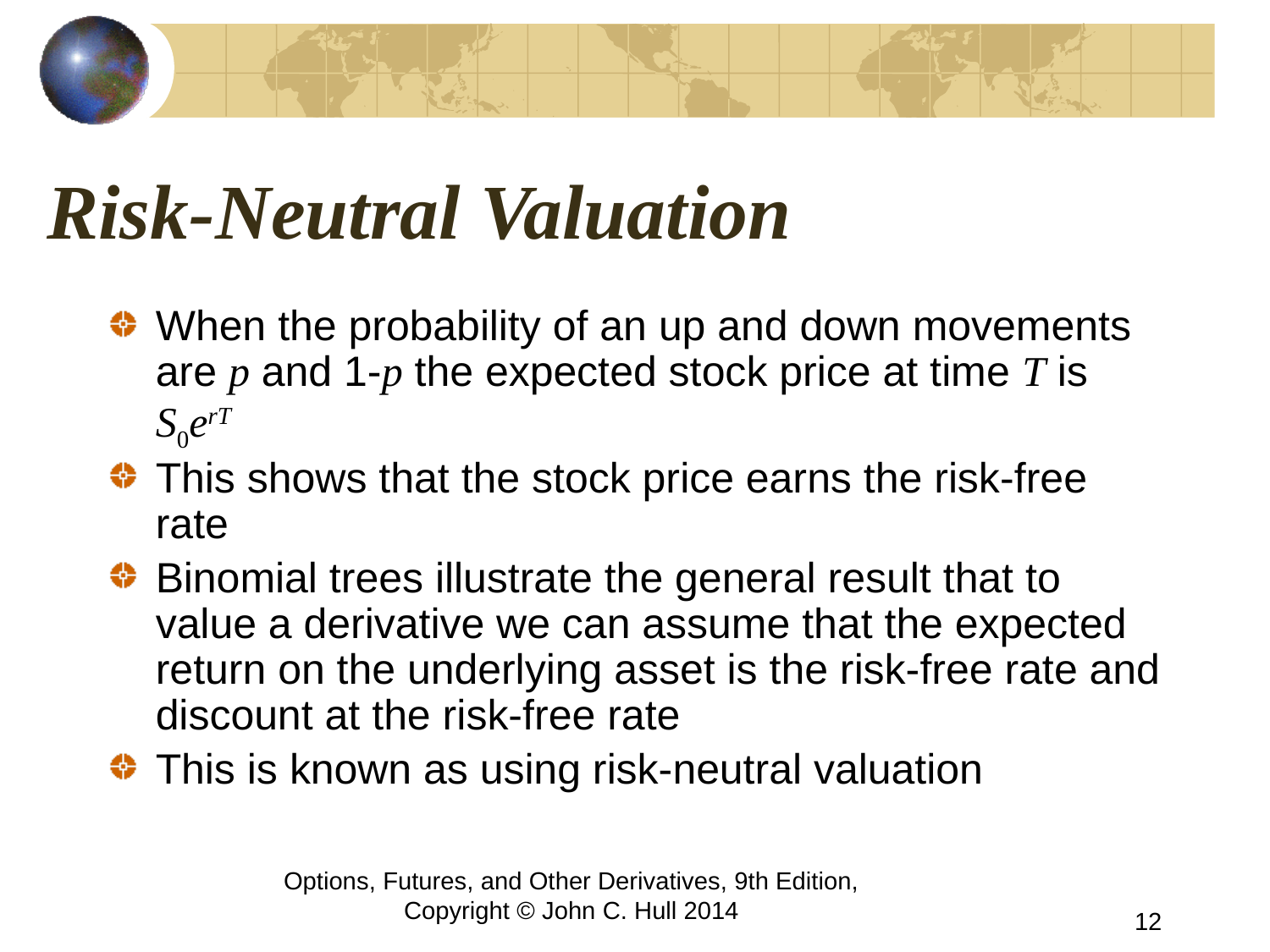

# Risk-Neutral Valuation
When the probability of an up and down movements are p and 1-p the expected stock price at time T is S0erT
This shows that the stock price earns the risk-free rate
Binomial trees illustrate the general result that to value a derivative we can assume that the expected return on the underlying asset is the risk-free rate and discount at the risk-free rate
This is known as using risk-neutral valuation
Options, Futures, and Other Derivatives, 9th Edition, Copyright © John C. Hull 2014
12